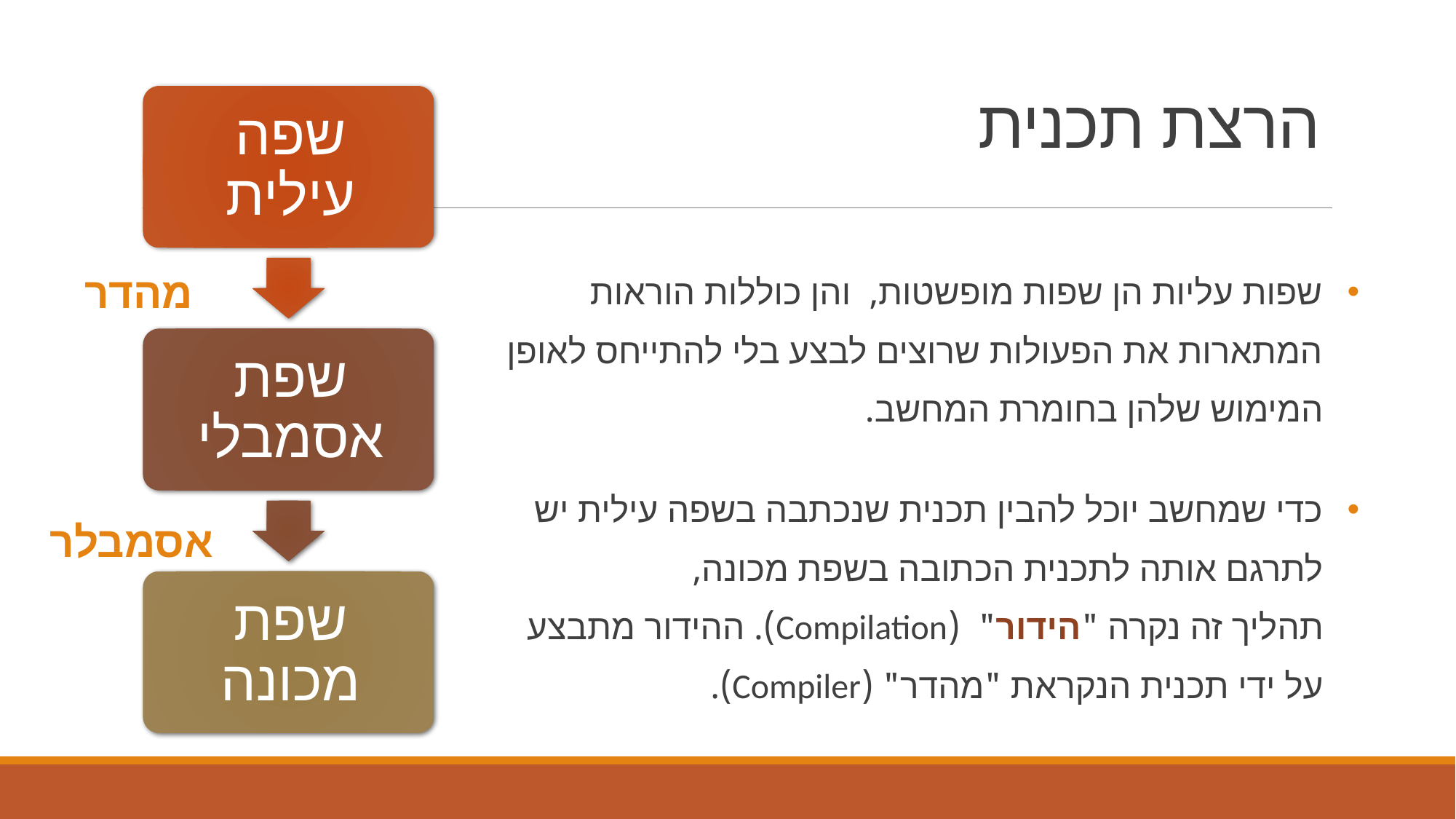

# הרצת תכנית
שפה עילית

שפת אסמבלי

שפת מכונה
שפות עליות הן שפות מופשטות,  והן כוללות הוראות המתארות את הפעולות שרוצים לבצע בלי להתייחס לאופן המימוש שלהן בחומרת המחשב.
כדי שמחשב יוכל להבין תכנית שנכתבה בשפה עילית יש לתרגם אותה לתכנית הכתובה בשפת מכונה,
תהליך זה נקרה "הידור"  (Compilation). ההידור מתבצע על ידי תכנית הנקראת "מהדר" (Compiler).

מהדר
אסמבלר